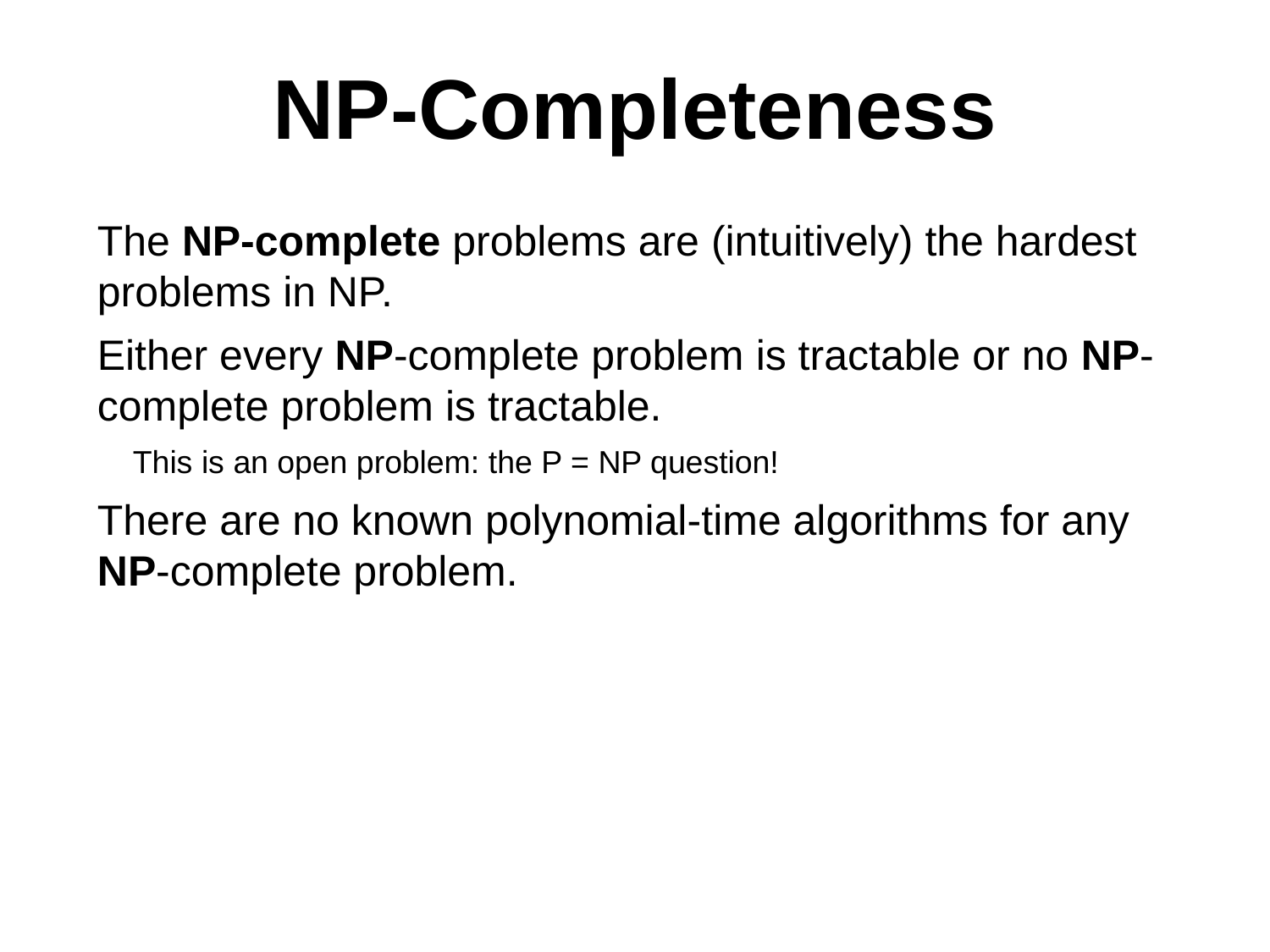

NP-Completeness
The NP-complete problems are (intuitively) the hardest problems in NP.

Either every NP-complete problem is tractable or no NP-complete problem is tractable.

    This is an open problem: the P = NP question!

There are no known polynomial-time algorithms for any NP-complete problem.